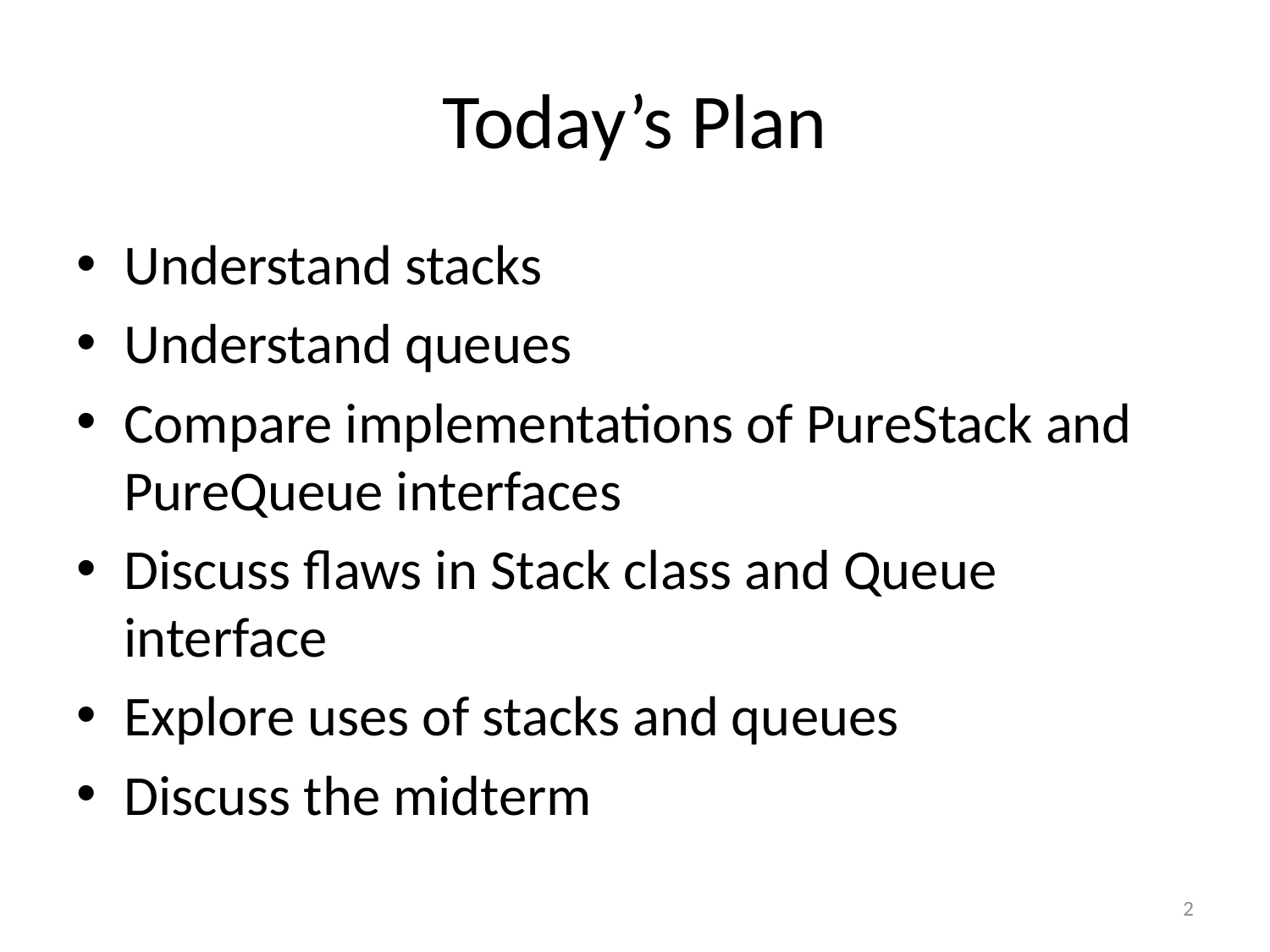

# Today’s Plan
Understand stacks
Understand queues
Compare implementations of PureStack and PureQueue interfaces
Discuss flaws in Stack class and Queue interface
Explore uses of stacks and queues
Discuss the midterm
2